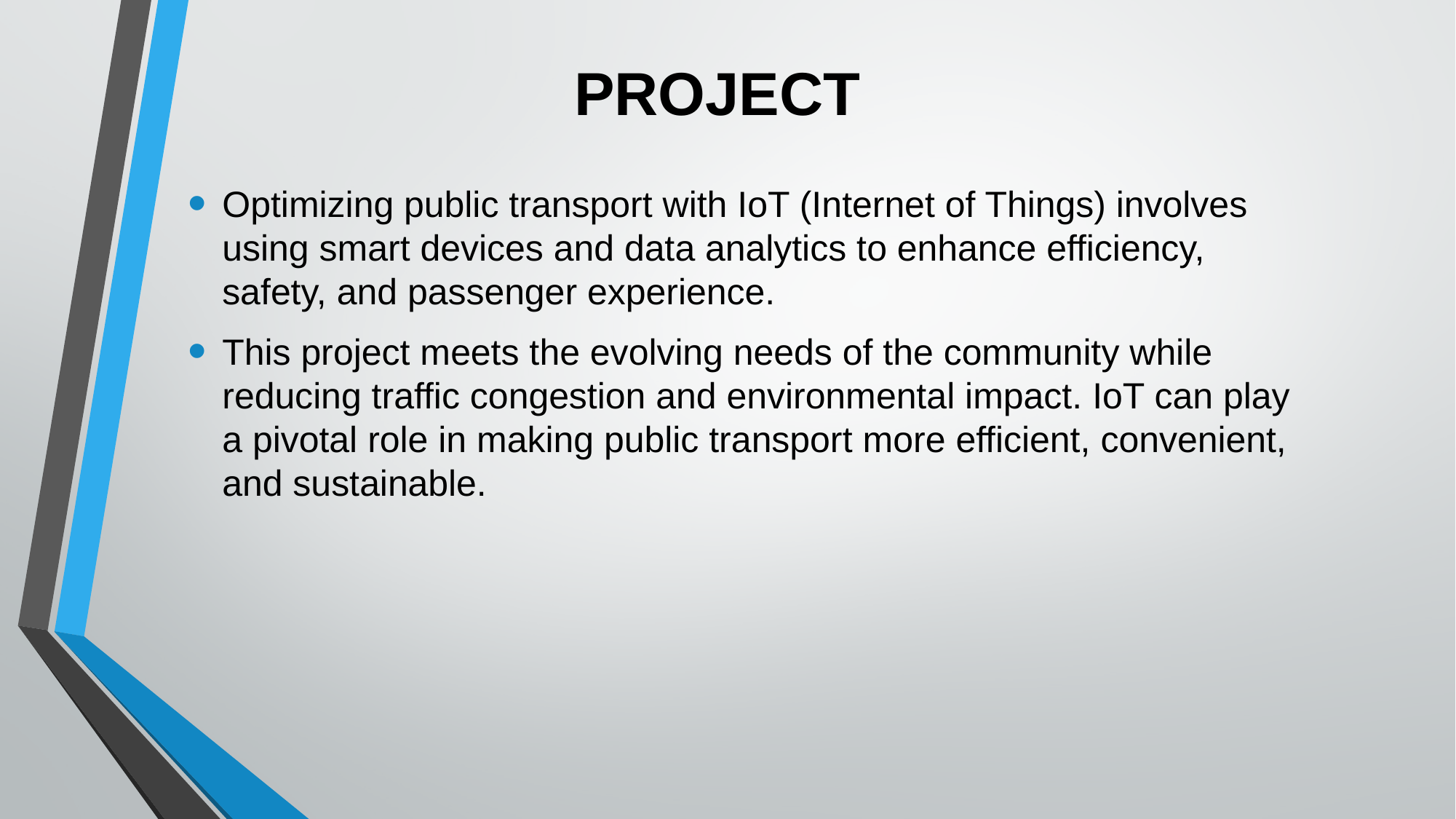

# PROJECT
Optimizing public transport with IoT (Internet of Things) involves using smart devices and data analytics to enhance efficiency, safety, and passenger experience.
This project meets the evolving needs of the community while reducing traffic congestion and environmental impact. IoT can play a pivotal role in making public transport more efficient, convenient, and sustainable.